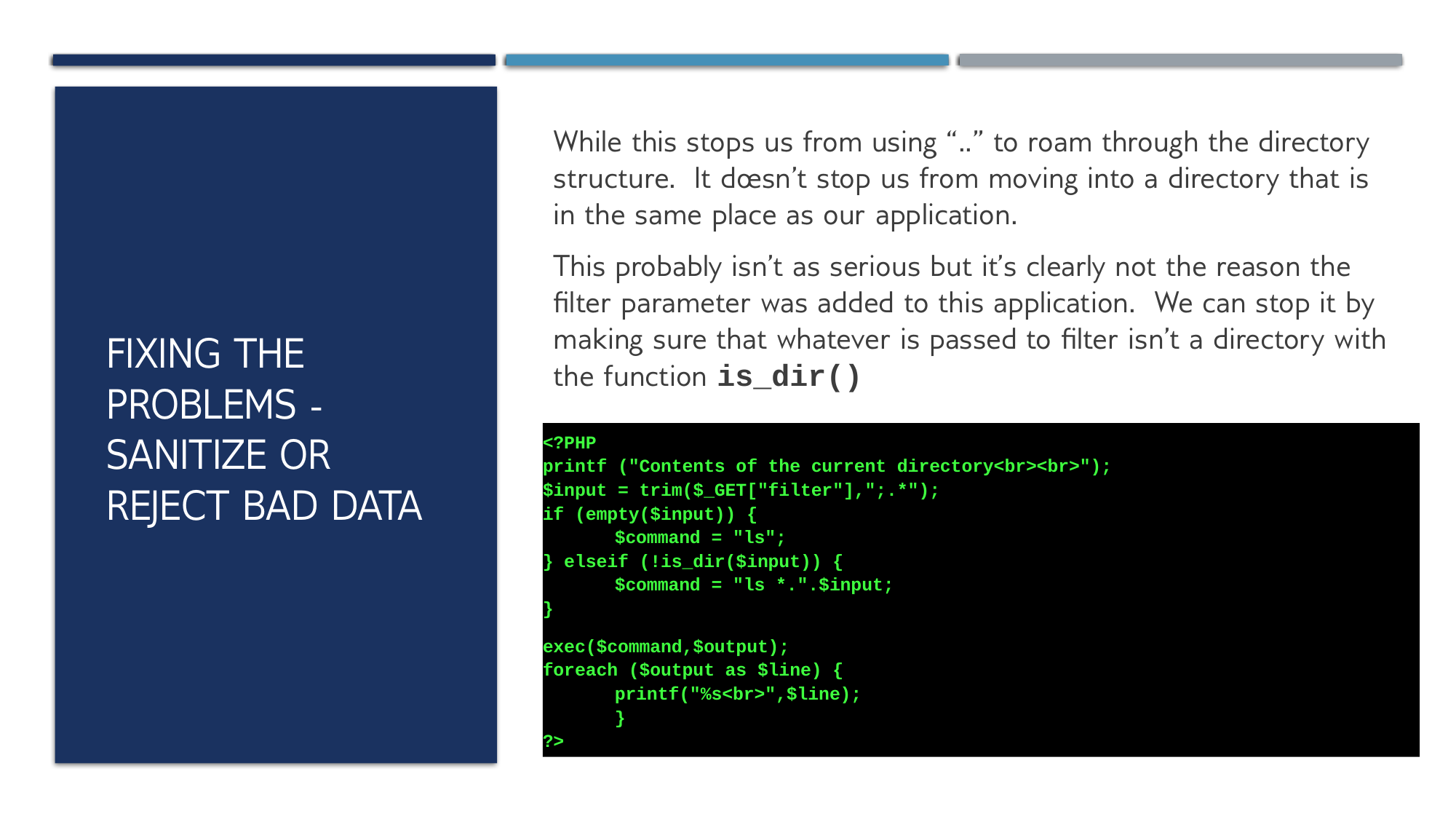

While this stops us from using “..” to roam through the directory structure.  It doesn’t stop us from moving into a directory that is in the same place as our application.
This probably isn’t as serious but it’s clearly not the reason the filter parameter was added to this application.  We can stop it by making sure that whatever is passed to filter isn’t a directory with the function is_dir()
# Fixing the problems - Sanitize or Reject bad data
<?PHP
printf ("Contents of the current directory<br><br>");
$input = trim($_GET["filter"],";.*");
if (empty($input)) {
	$command = "ls";
} elseif (!is_dir($input)) {
	$command = "ls *.".$input;
}
exec($command,$output);
foreach ($output as $line) {
	printf("%s<br>",$line);
	}
?>